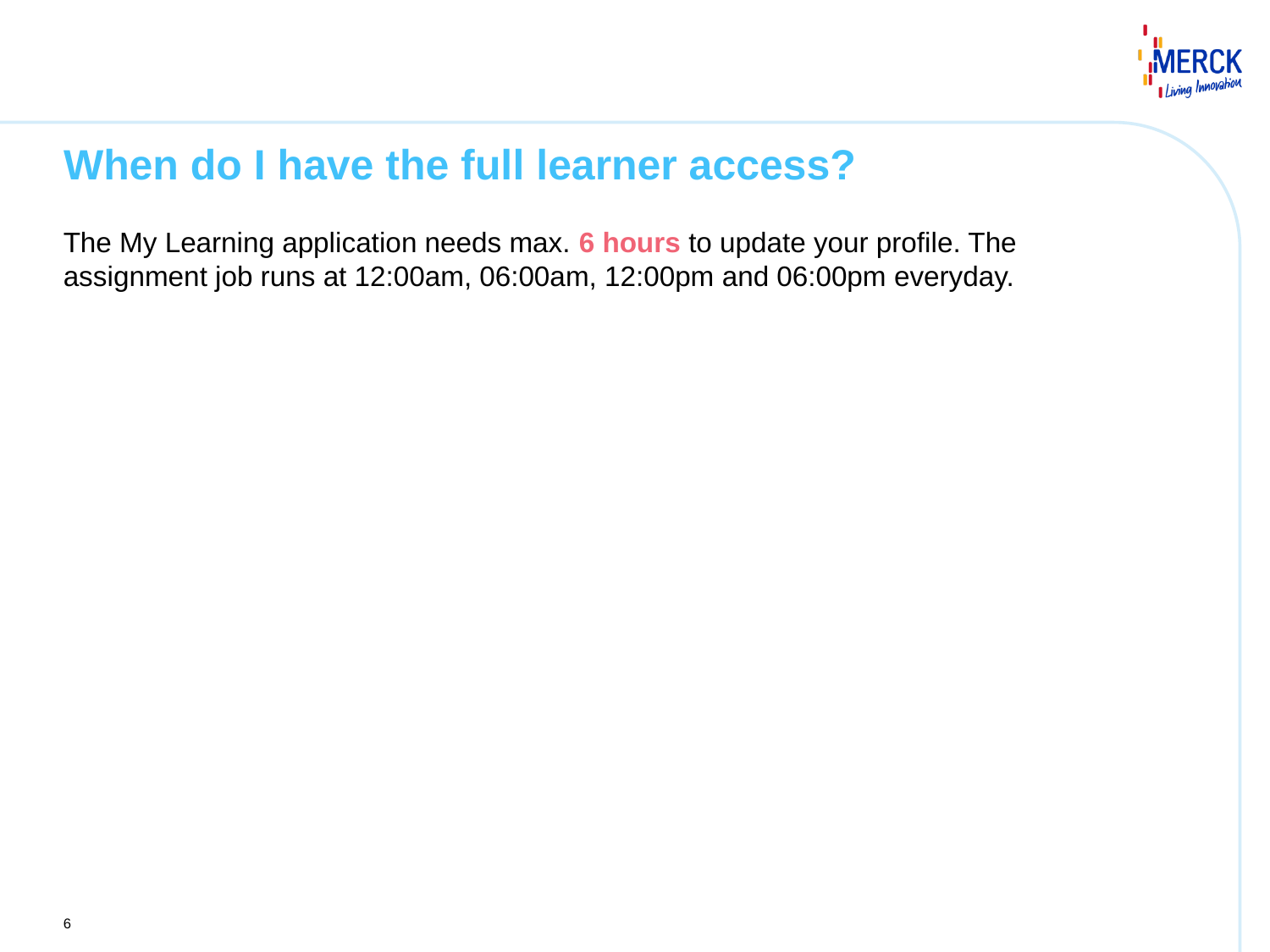

# When do I have the full learner access?
The My Learning application needs max. 6 hours to update your profile. The assignment job runs at 12:00am, 06:00am, 12:00pm and 06:00pm everyday.
6